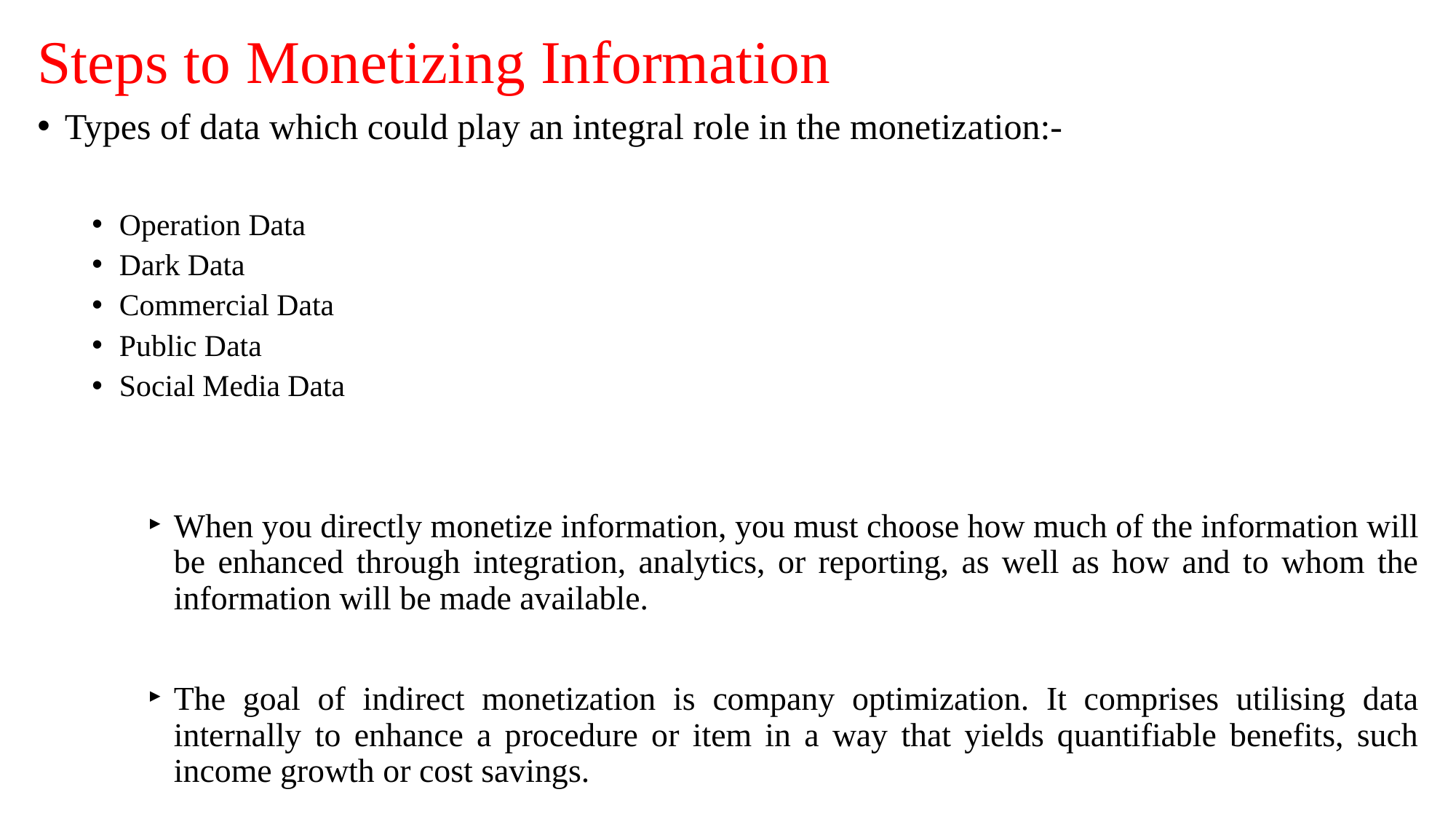

# Steps to Monetizing Information
Types of data which could play an integral role in the monetization:-

Operation Data
Dark Data
Commercial Data
Public Data
Social Media Data

When you directly monetize information, you must choose how much of the information will be enhanced through integration, analytics, or reporting, as well as how and to whom the information will be made available.

The goal of indirect monetization is company optimization. It comprises utilising data internally to enhance a procedure or item in a way that yields quantifiable benefits, such income growth or cost savings.